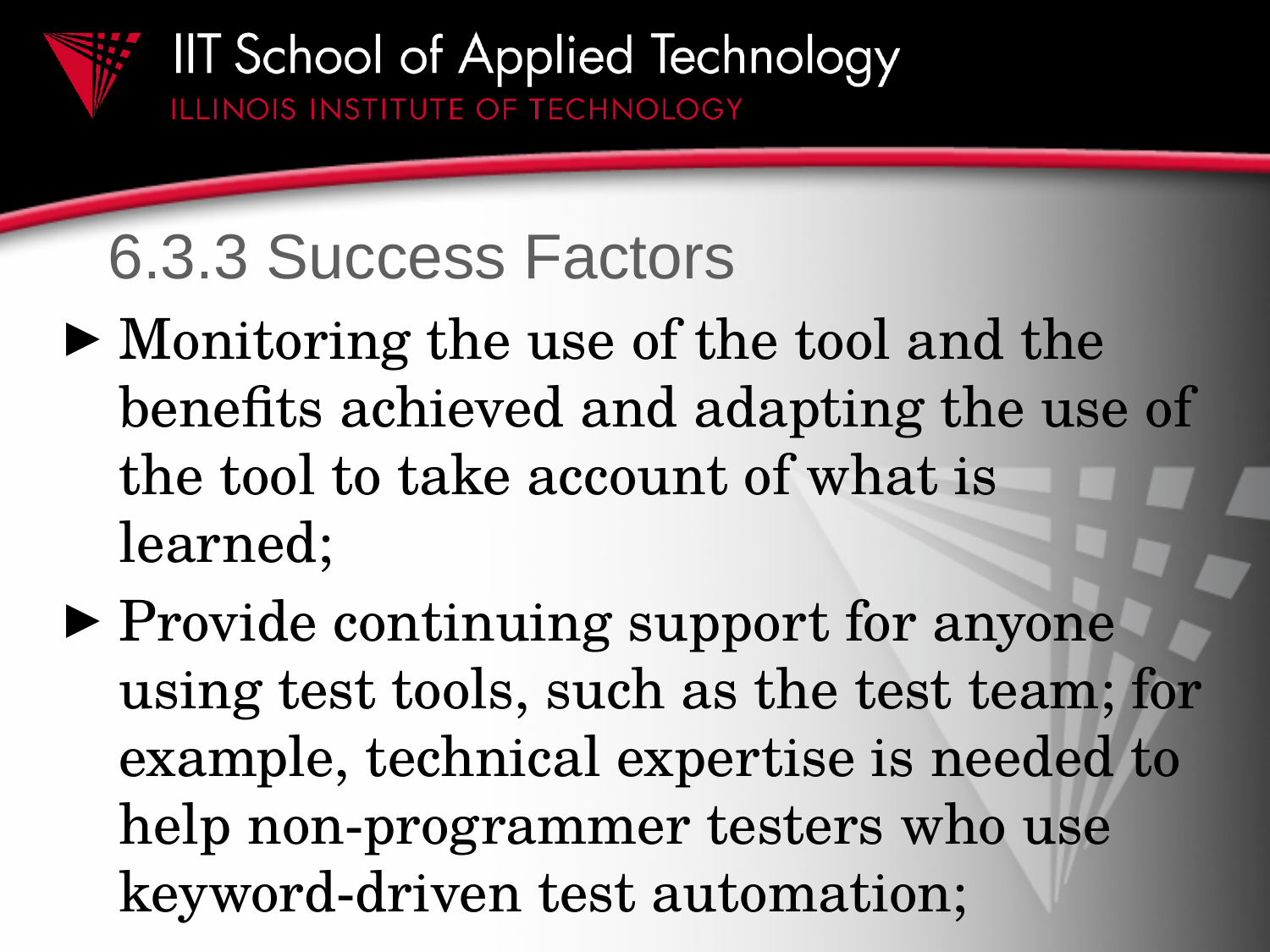

# 6.3.3 Success Factors
Monitoring the use of the tool and the benefits achieved and adapting the use of the tool to take account of what is learned;
Provide continuing support for anyone using test tools, such as the test team; for example, technical expertise is needed to help non-programmer testers who use keyword-driven test automation;